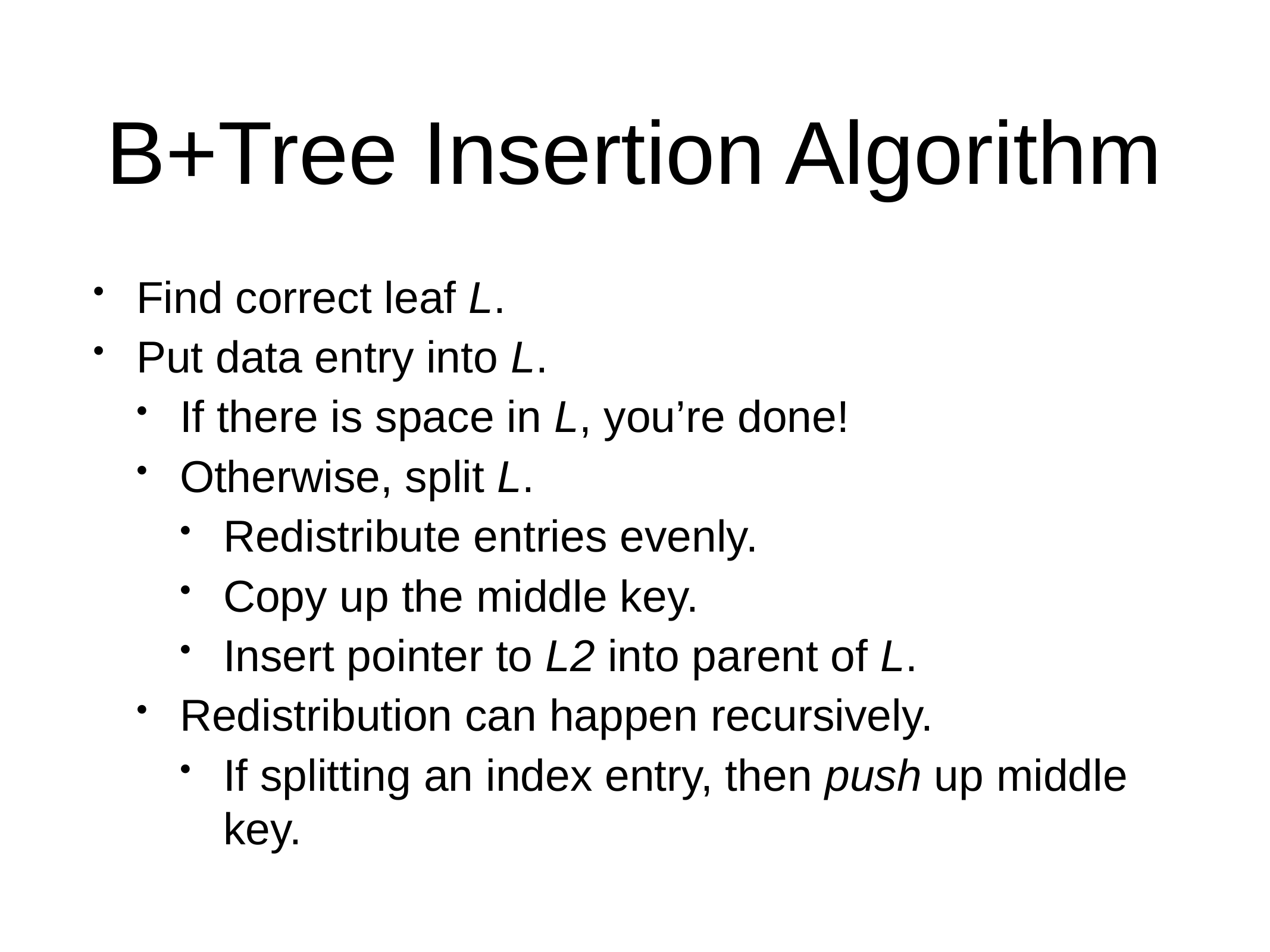

# B+Tree Insertion Algorithm
Find correct leaf L.
Put data entry into L.
If there is space in L, you’re done!
Otherwise, split L.
Redistribute entries evenly.
Copy up the middle key.
Insert pointer to L2 into parent of L.
Redistribution can happen recursively.
If splitting an index entry, then push up middle key.